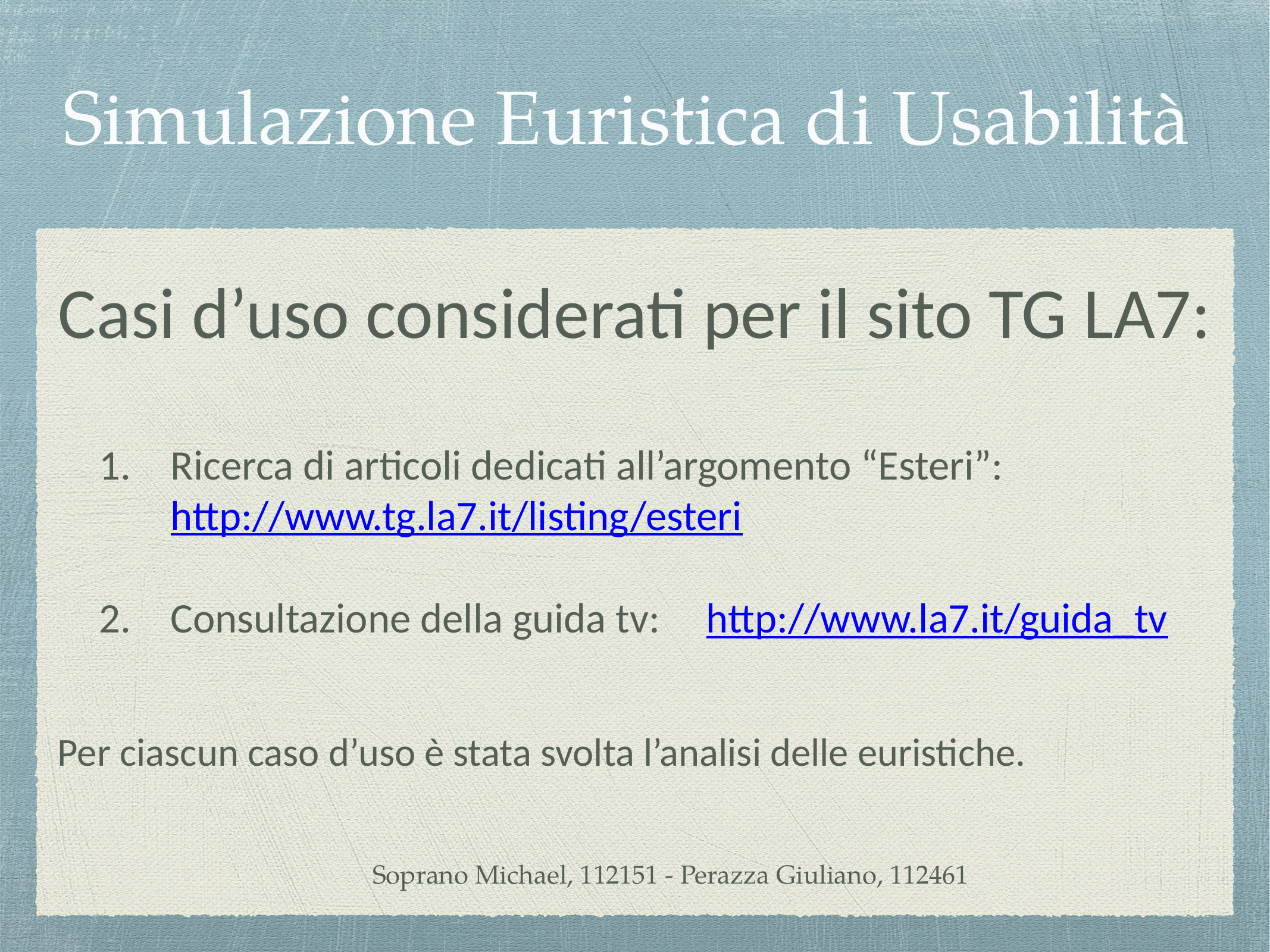

# Simulazione Euristica di Usabilità
Casi d’uso considerati per il sito TG LA7:
Ricerca di articoli dedicati all’argomento “Esteri”: http://www.tg.la7.it/listing/esteri
Consultazione della guida tv:	http://www.la7.it/guida_tv
Per ciascun caso d’uso è stata svolta l’analisi delle euristiche.
Soprano Michael, 112151 - Perazza Giuliano, 112461